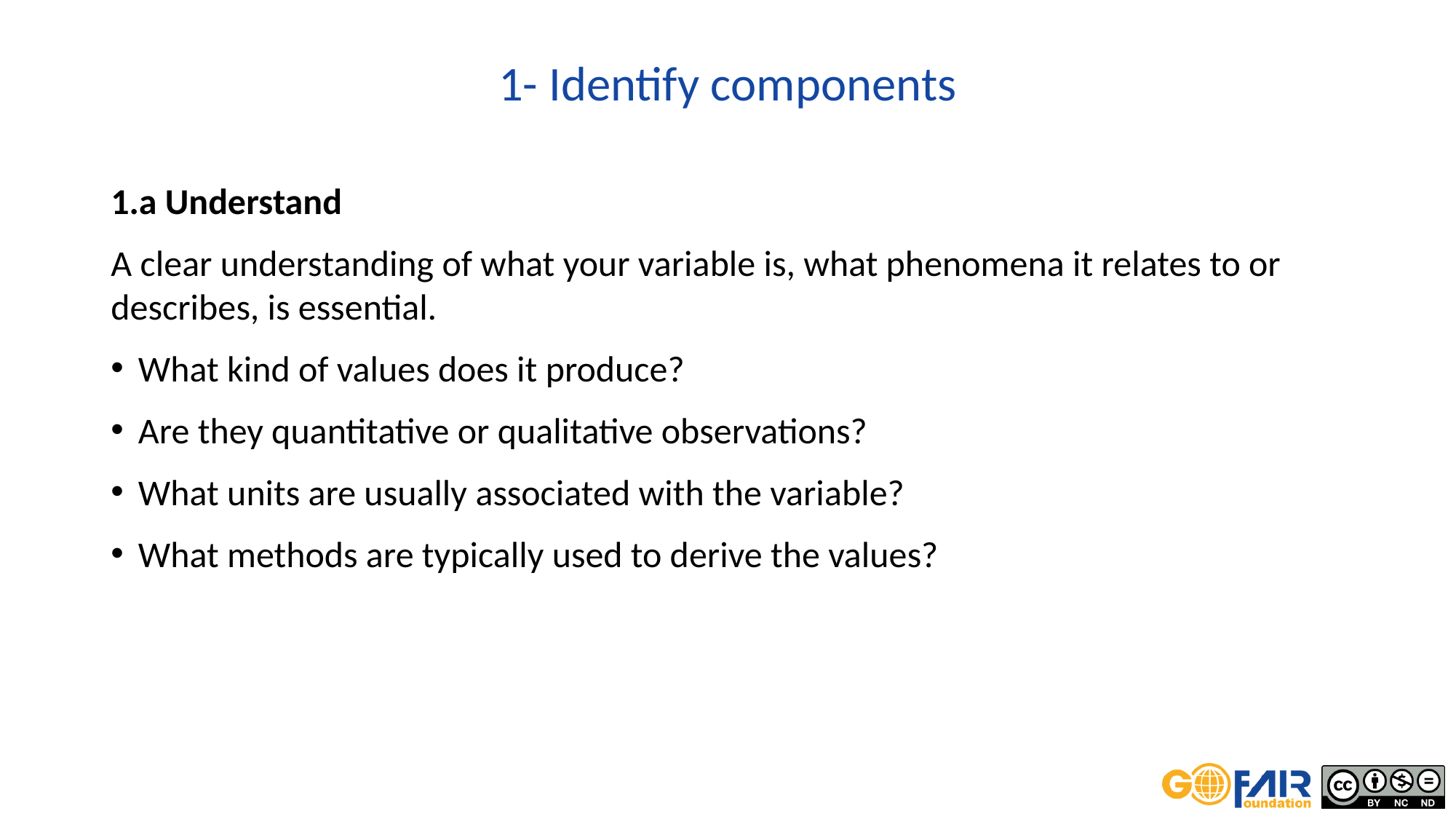

1- Identify components
1.a Understand
A clear understanding of what your variable is, what phenomena it relates to or describes, is essential.
What kind of values does it produce?
Are they quantitative or qualitative observations?
What units are usually associated with the variable?
What methods are typically used to derive the values?